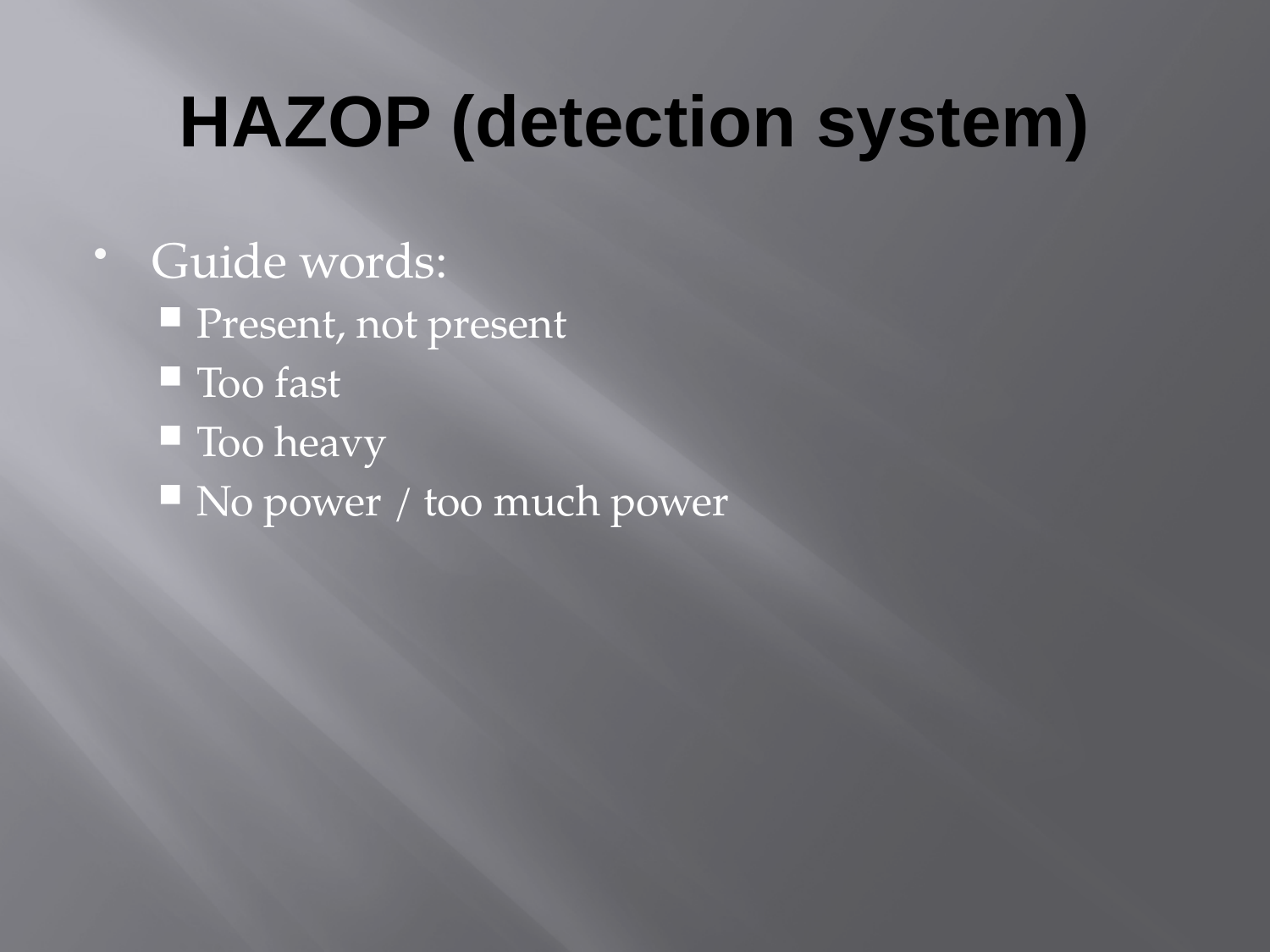

# HAZOP (detection system)
Guide words:
Present, not present
Too fast
Too heavy
No power / too much power